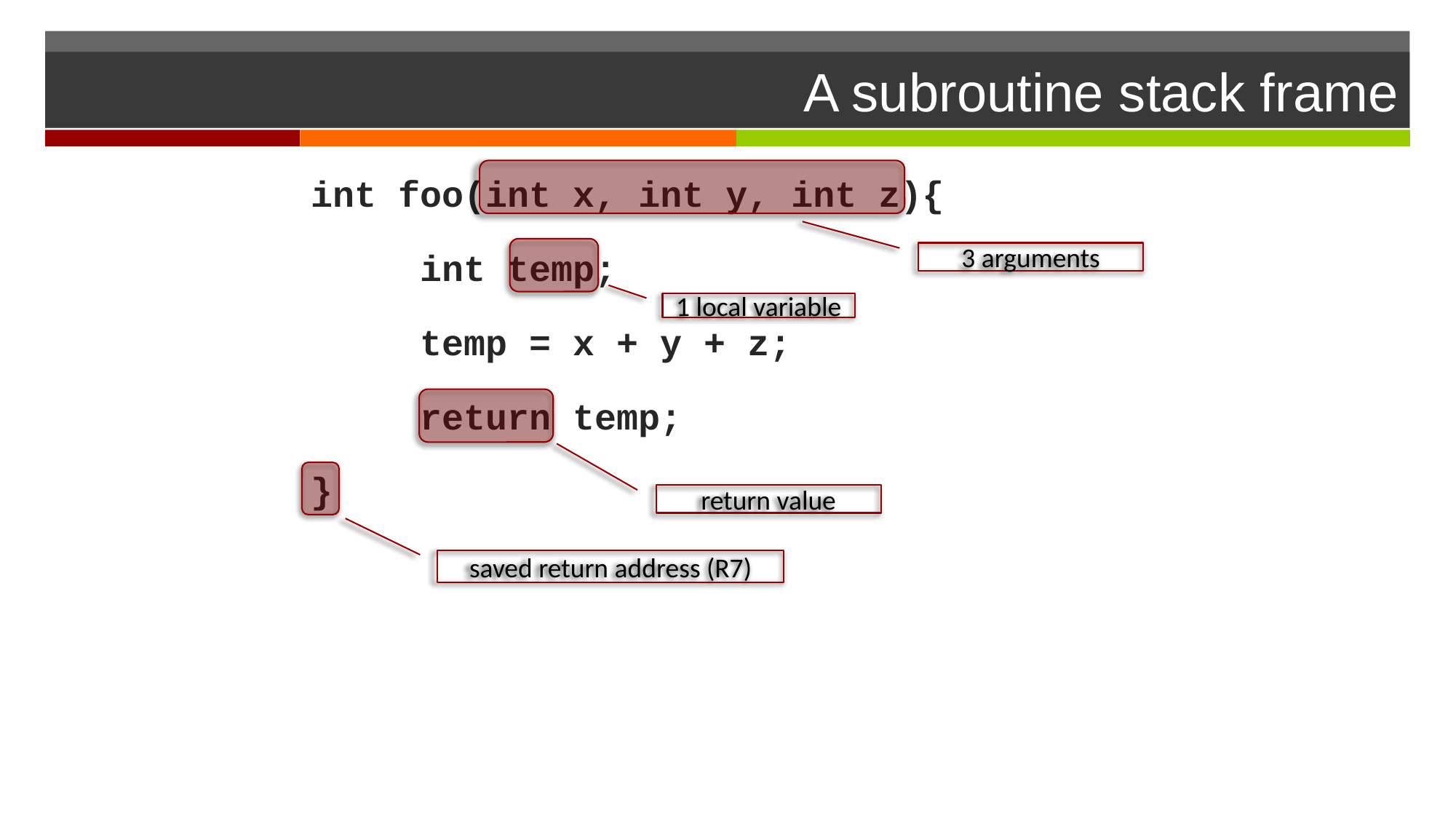

# A subroutine stack frame

int foo(int x, int y, int z){
	int temp;
	temp = x + y + z;
	return temp;
}

3 arguments
1 local variable

return value
saved return address (R7)